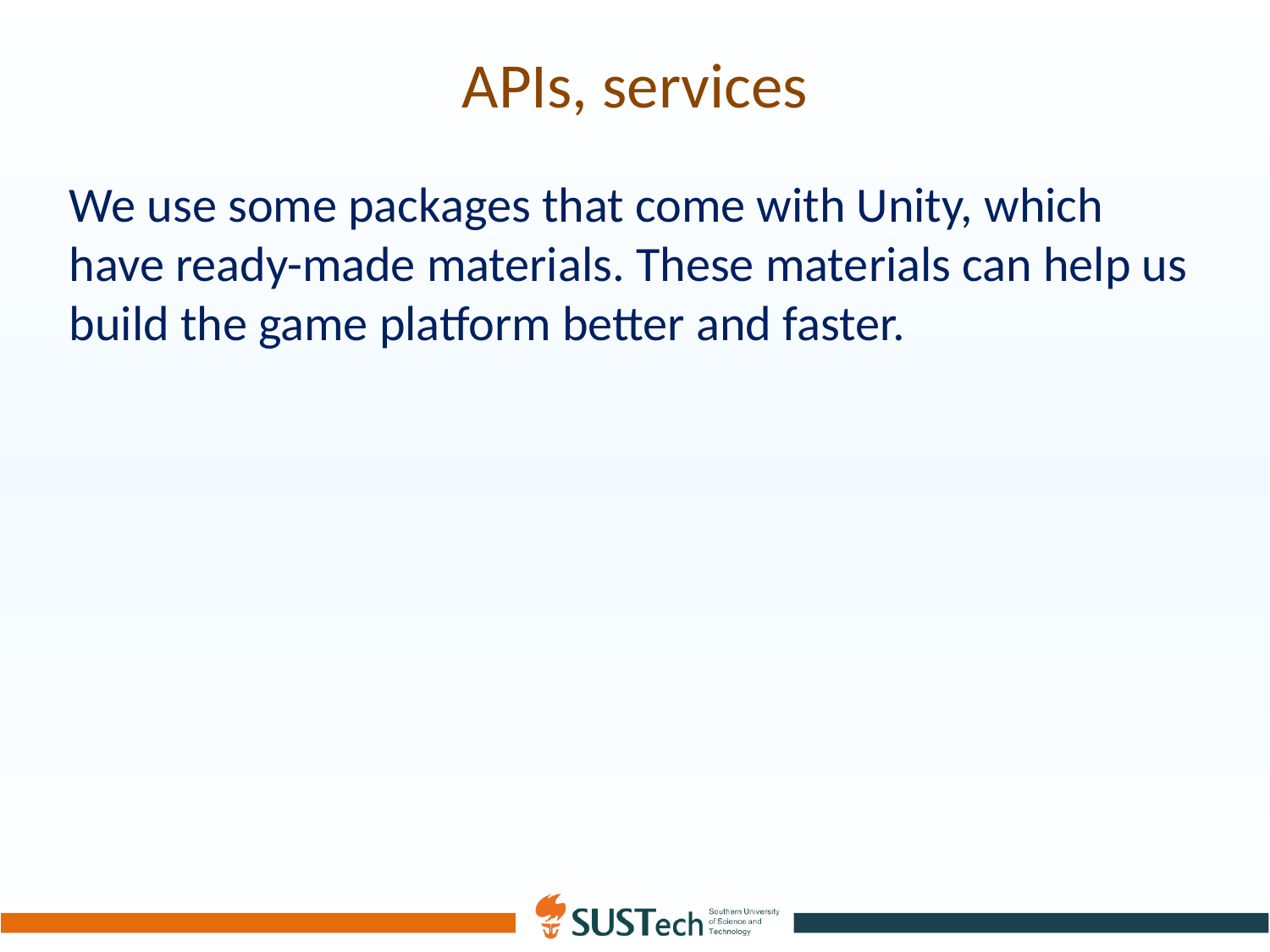

# APIs, services
We use some packages that come with Unity, which have ready-made materials. These materials can help us build the game platform better and faster.